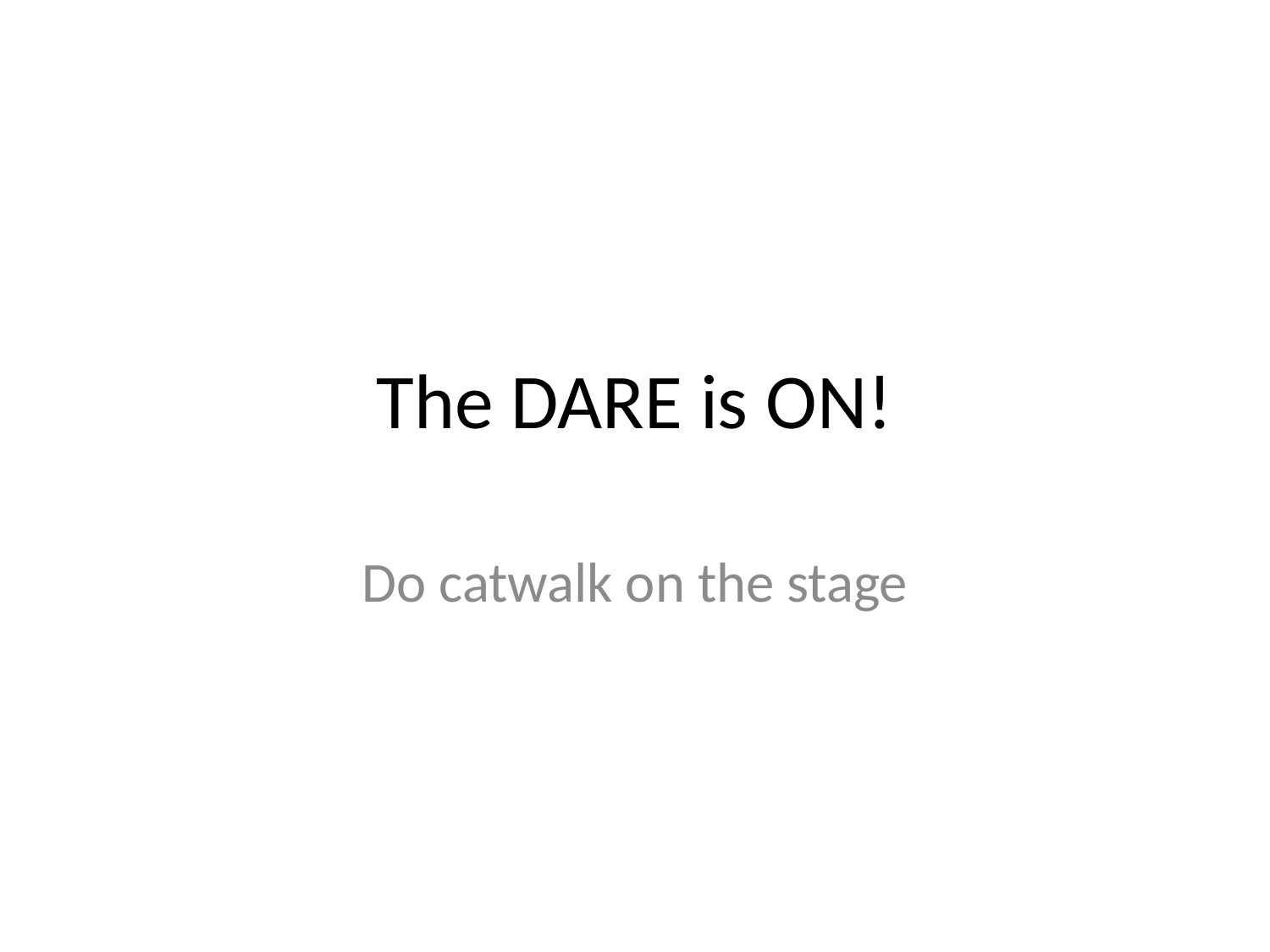

# The DARE is ON!
Do catwalk on the stage